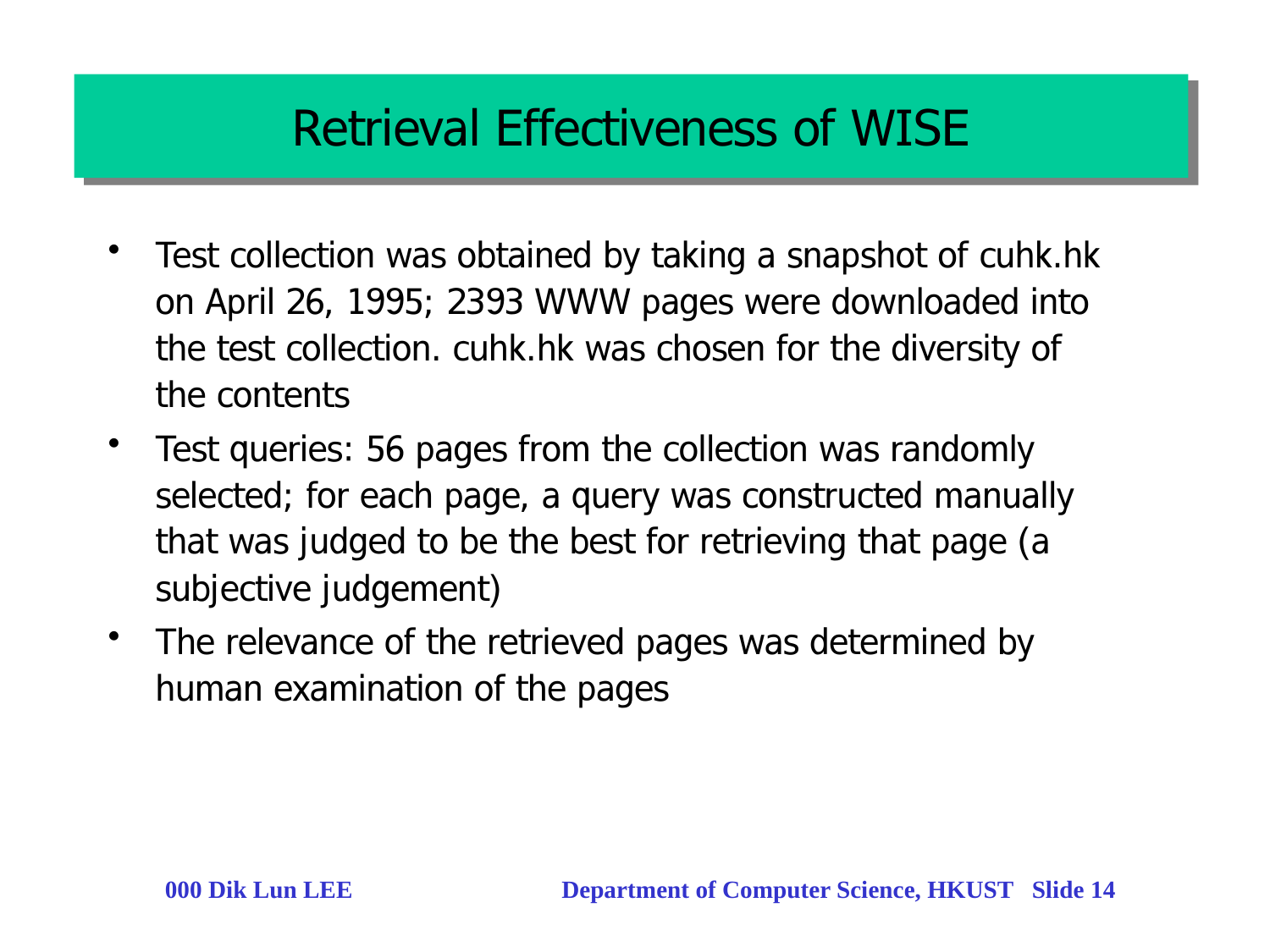

# Retrieval Effectiveness of WISE
Test collection was obtained by taking a snapshot of cuhk.hk on April 26, 1995; 2393 WWW pages were downloaded into the test collection. cuhk.hk was chosen for the diversity of the contents
Test queries: 56 pages from the collection was randomly selected; for each page, a query was constructed manually that was judged to be the best for retrieving that page (a subjective judgement)
The relevance of the retrieved pages was determined by human examination of the pages
000 Dik Lun LEE                                  Department of Computer Science, HKUST   Slide 14